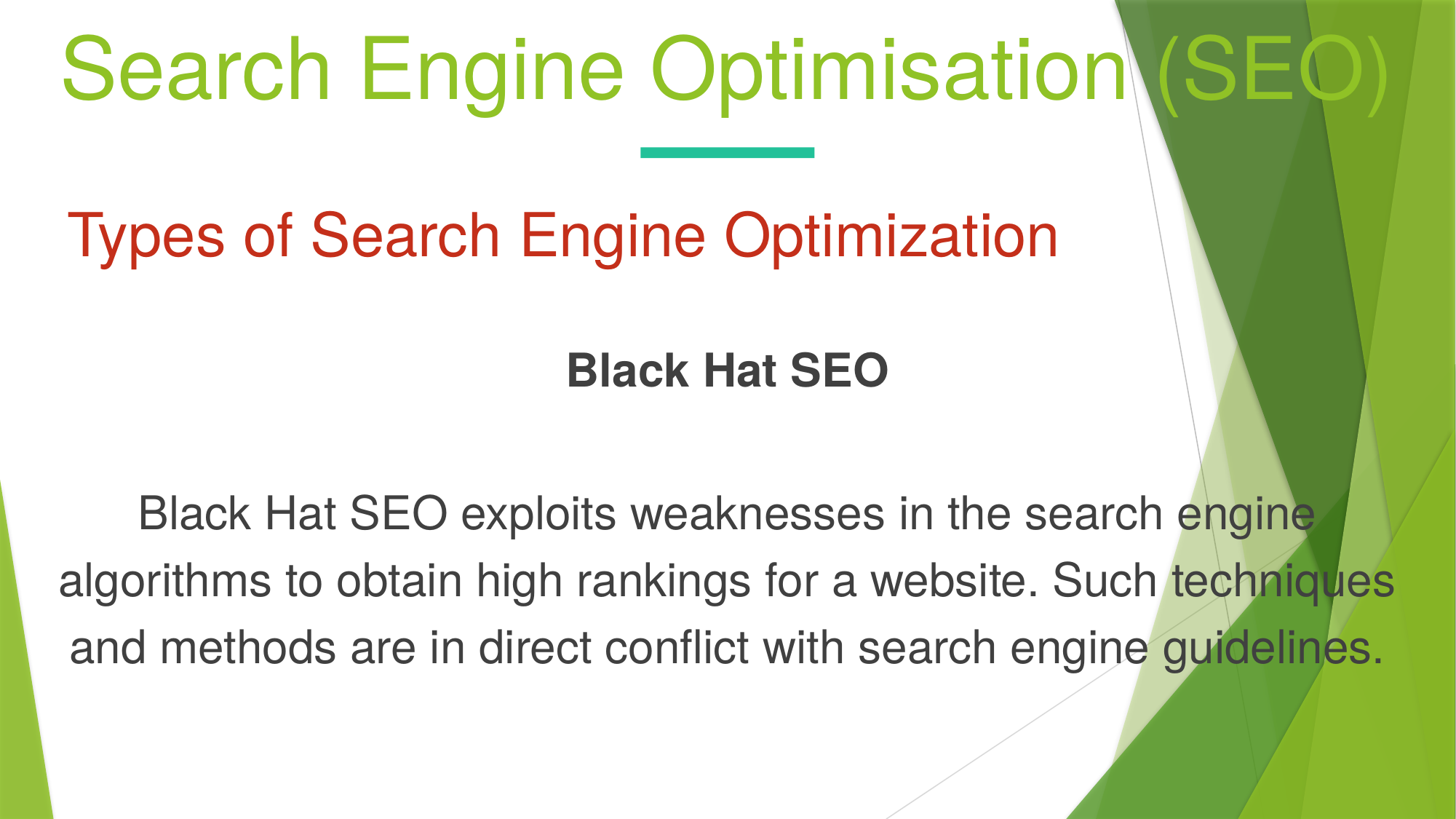

Search Engine Optimisation (SEO)

Types of Search Engine Optimization
Black Hat SEO

Black Hat SEO exploits weaknesses in the search engine algorithms to obtain high rankings for a website. Such techniques and methods are in direct conflict with search engine guidelines.